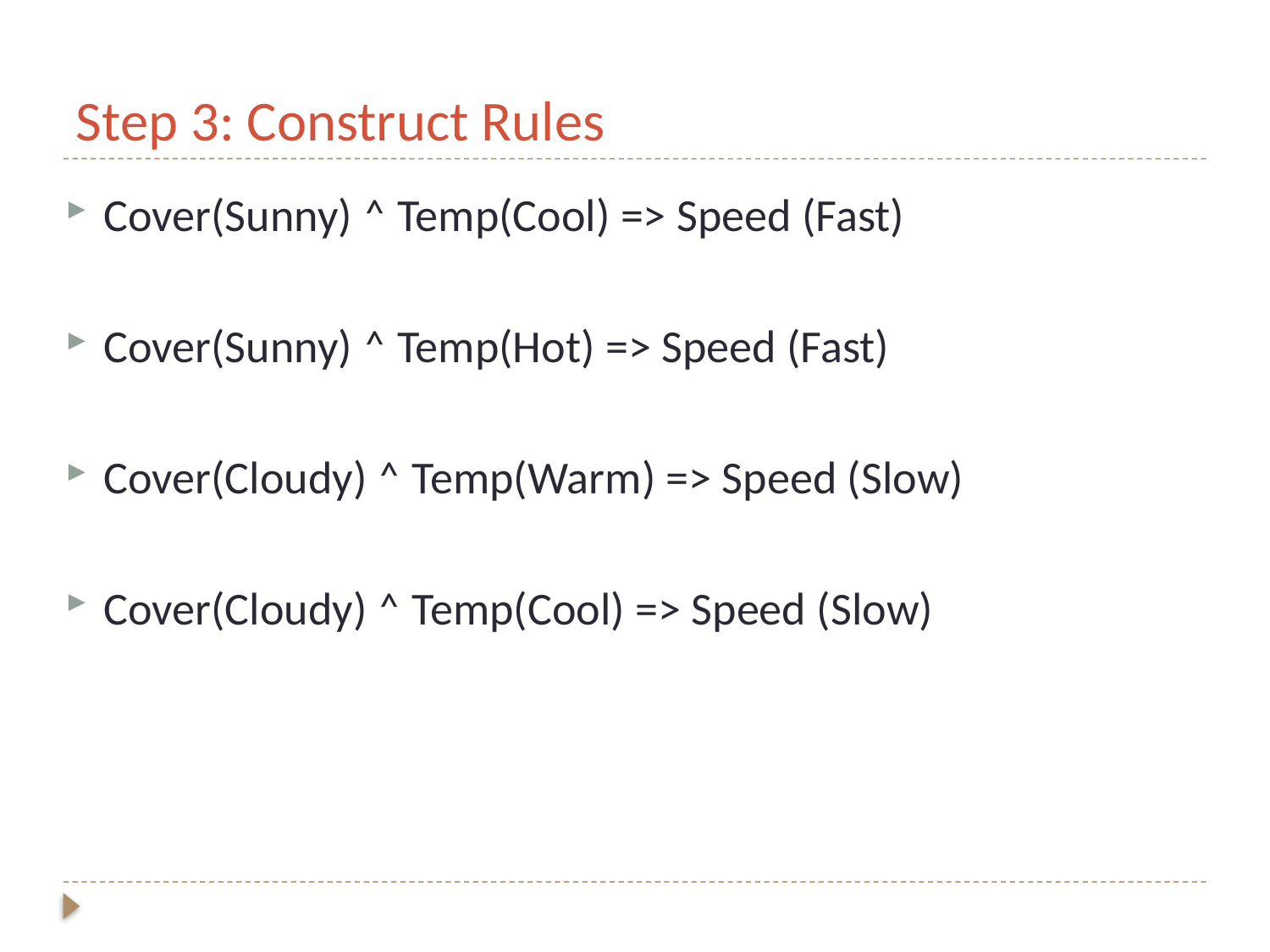

# Step 3: Construct Rules
Cover(Sunny) ˄ Temp(Cool) => Speed (Fast)

Cover(Sunny) ˄ Temp(Hot) => Speed (Fast)

Cover(Cloudy) ˄ Temp(Warm) => Speed (Slow)

Cover(Cloudy) ˄ Temp(Cool) => Speed (Slow)